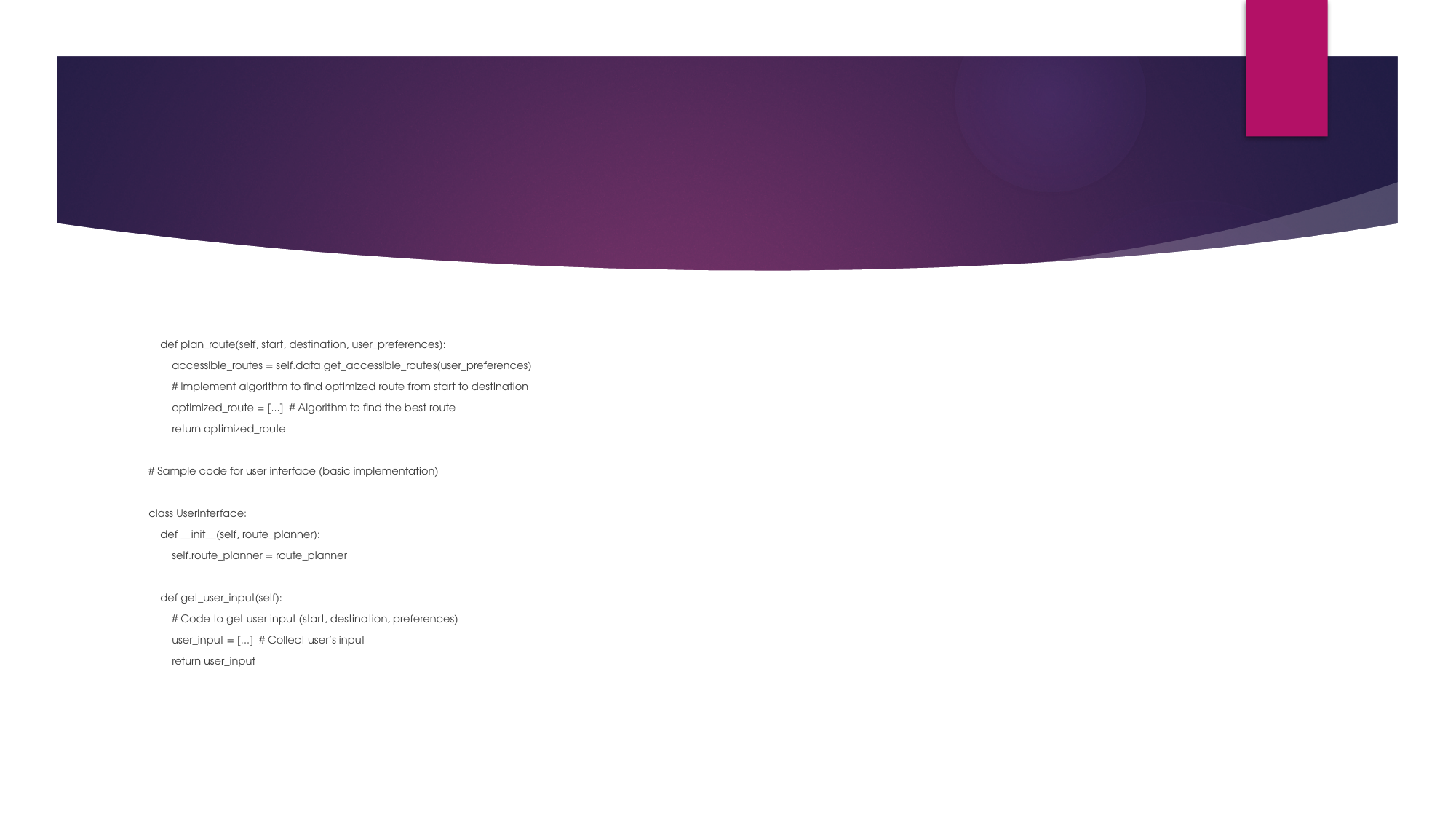

#

    def plan_route(self, start, destination, user_preferences):
        accessible_routes = self.data.get_accessible_routes(user_preferences)
        # Implement algorithm to find optimized route from start to destination
        optimized_route = [...]  # Algorithm to find the best route
        return optimized_route

# Sample code for user interface (basic implementation)

class UserInterface:
    def __init__(self, route_planner):
        self.route_planner = route_planner

    def get_user_input(self):
        # Code to get user input (start, destination, preferences)
        user_input = [...]  # Collect user’s input
        return user_input